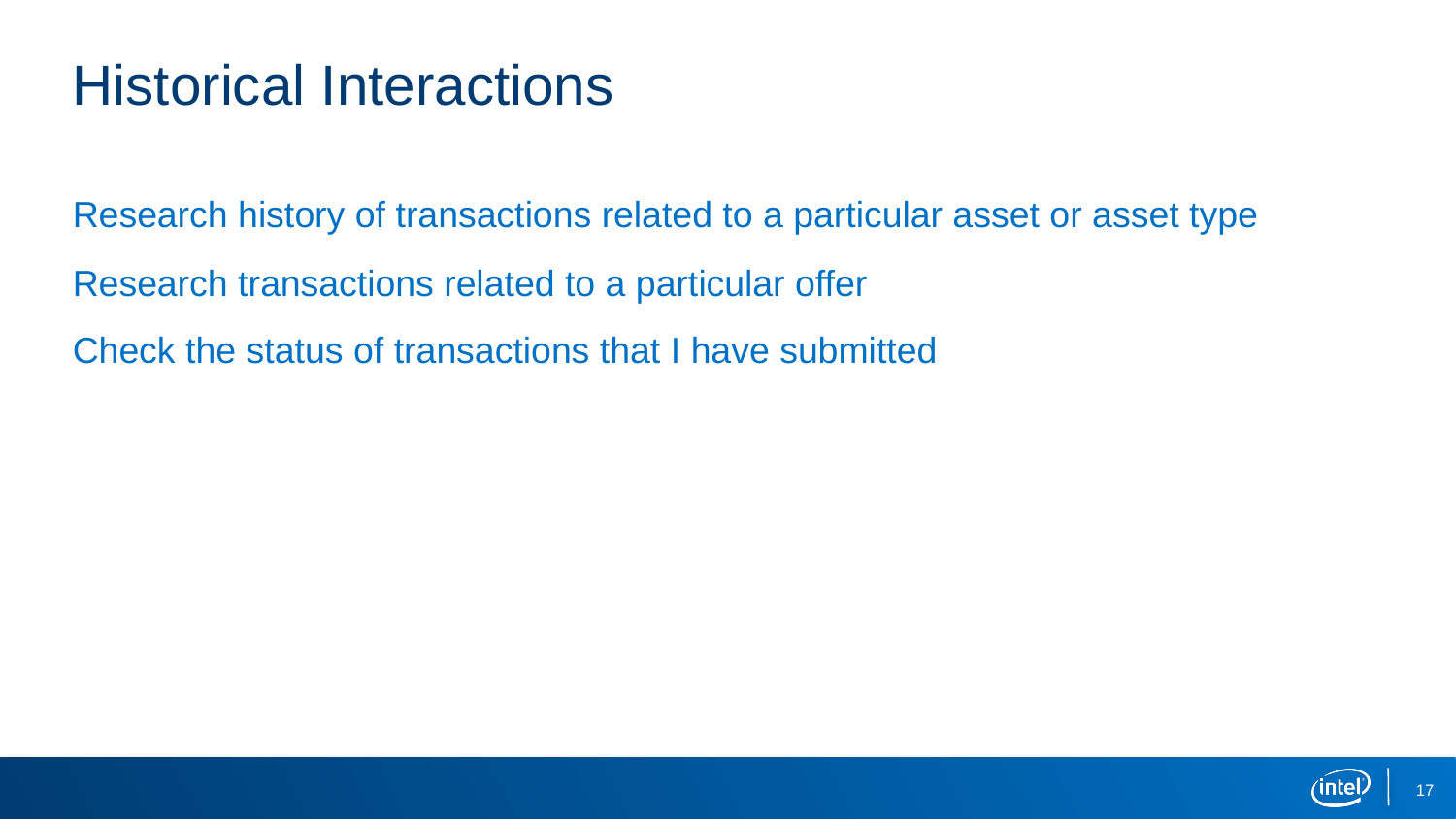

# Historical Interactions
Research history of transactions related to a particular asset or asset type
Research transactions related to a particular offer
Check the status of transactions that I have submitted

17